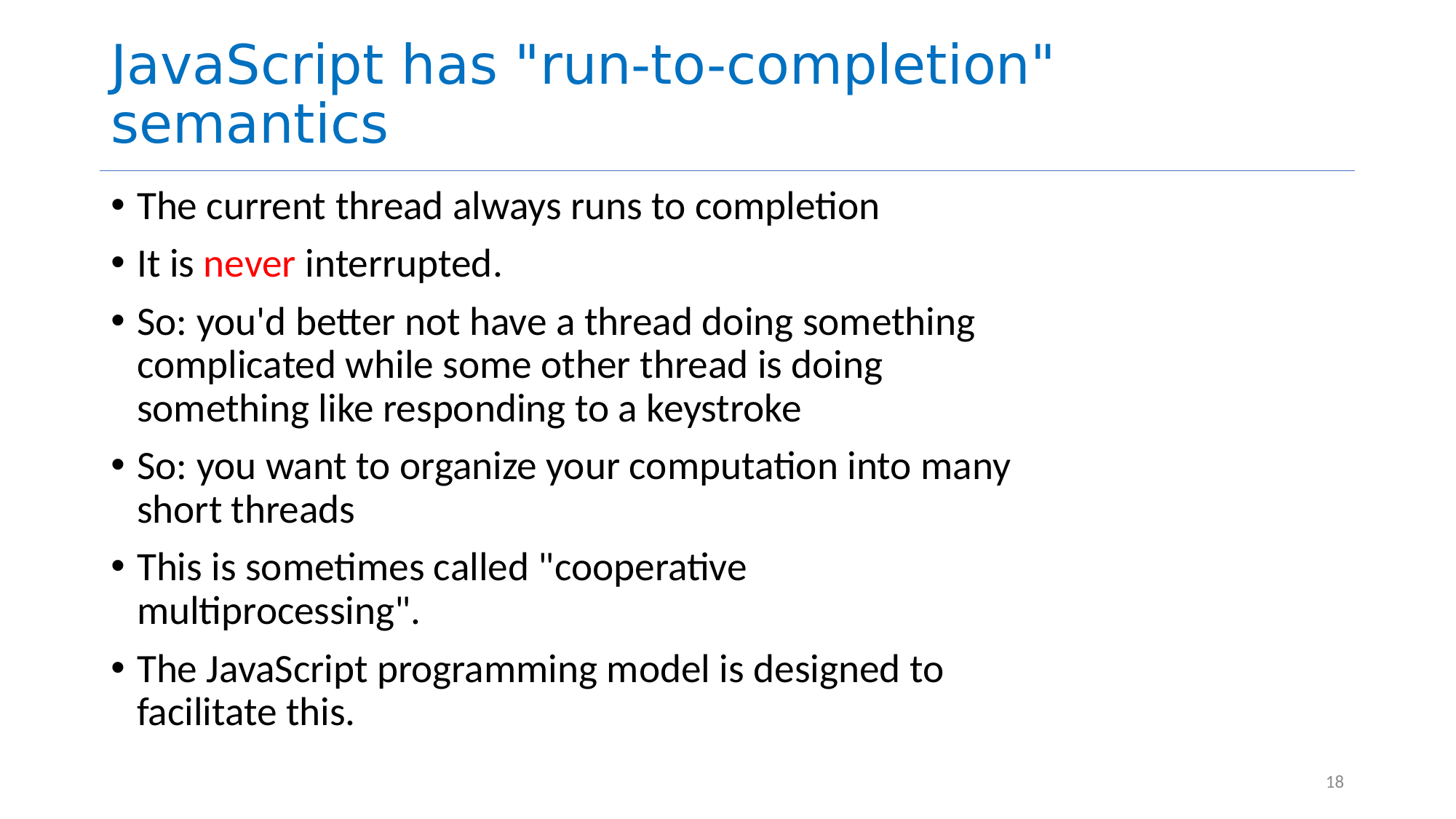

# JavaScript has "run-to-completion" semantics
The current thread always runs to completion
It is never interrupted.
So: you'd better not have a thread doing something complicated while some other thread is doing something like responding to a keystroke
So: you want to organize your computation into many short threads
This is sometimes called "cooperative multiprocessing".
The JavaScript programming model is designed to facilitate this.
18